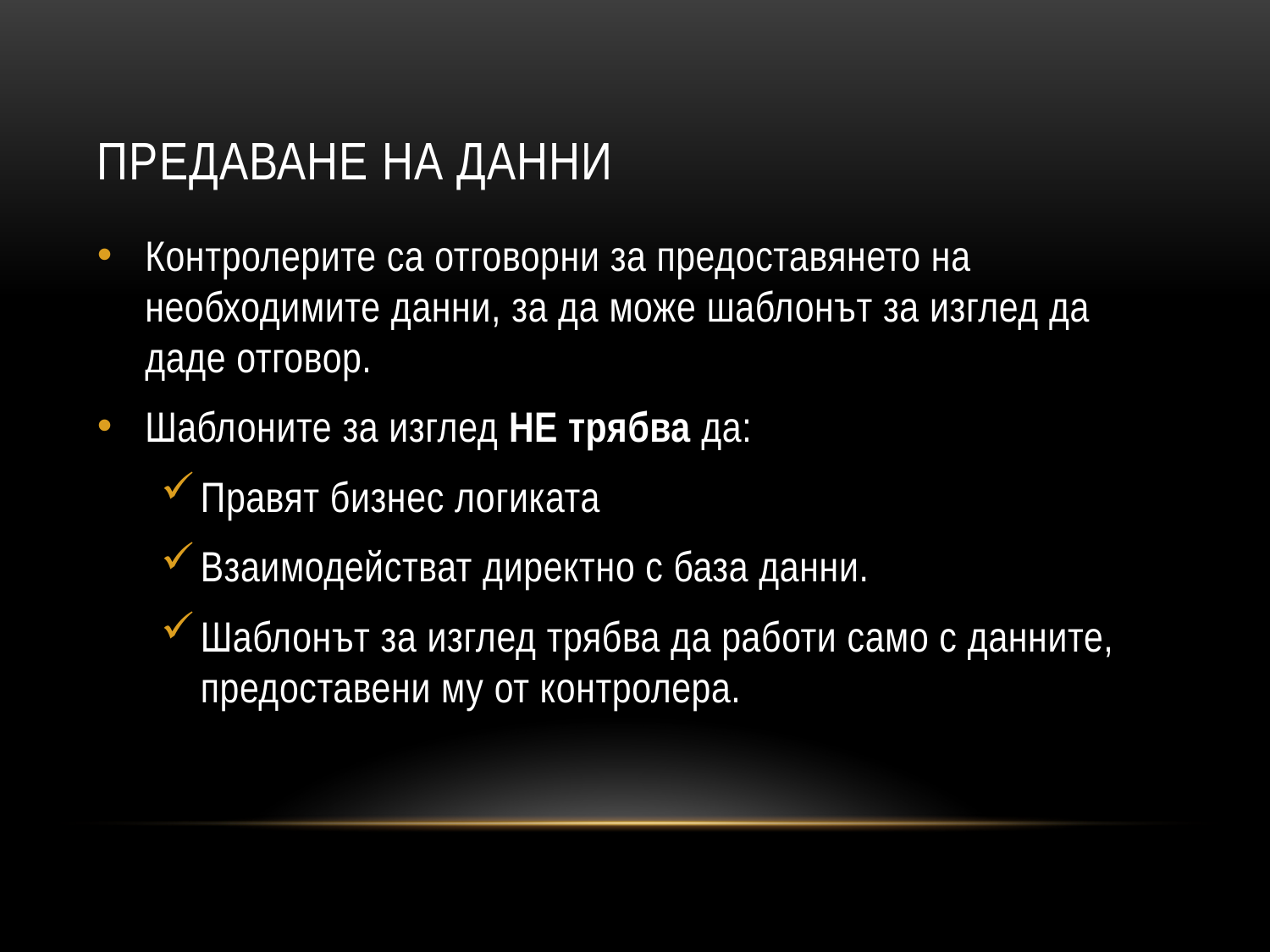

# Предаване на данни
Контролерите са отговорни за предоставянето на необходимите данни, за да може шаблонът за изглед да даде отговор.
Шаблоните за изглед НЕ трябва да:
Правят бизнес логиката
Взаимодействат директно с база данни.
Шаблонът за изглед трябва да работи само с данните, предоставени му от контролера.